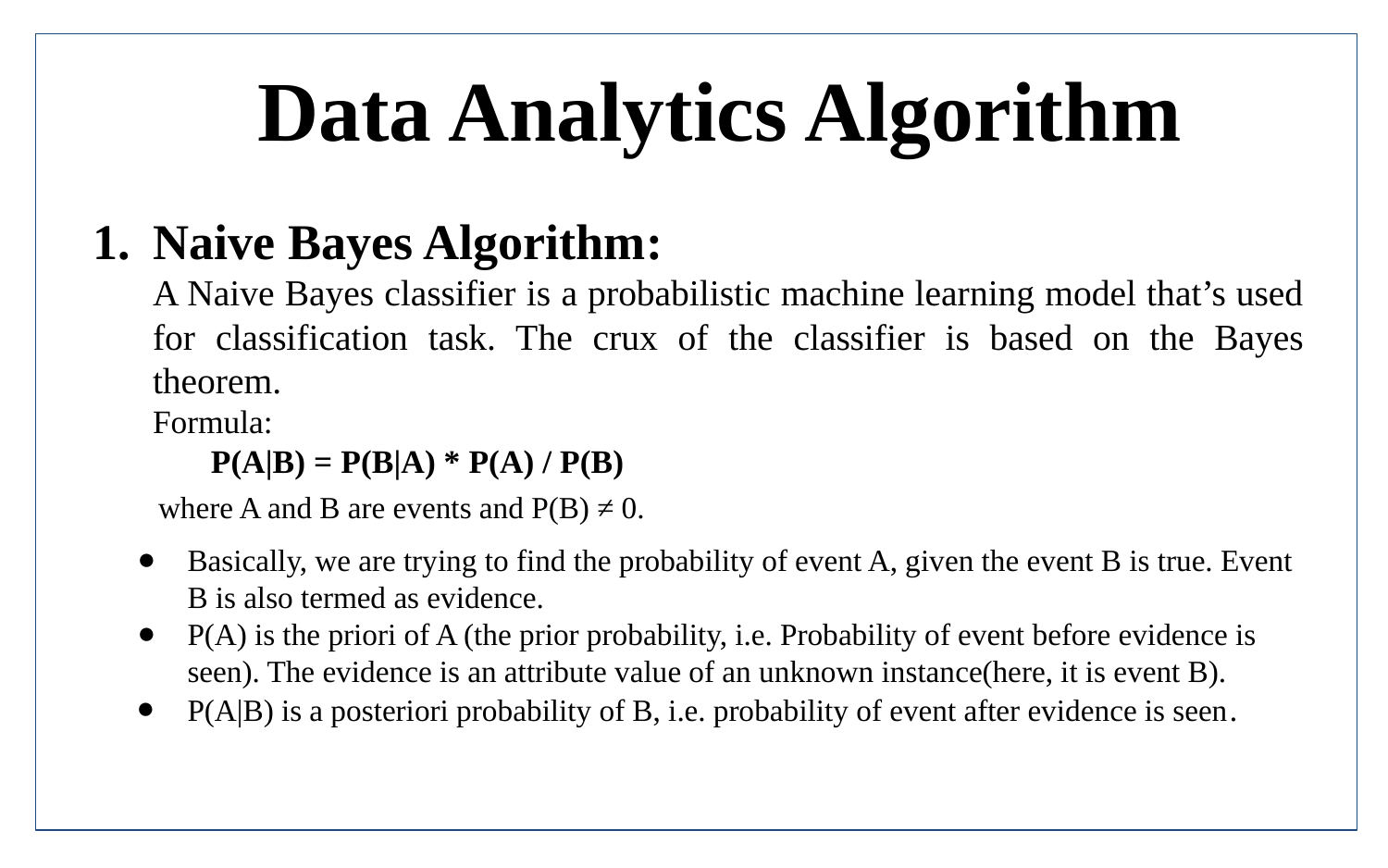

# Data Analytics Algorithm
Naive Bayes Algorithm:
A Naive Bayes classifier is a probabilistic machine learning model that’s used for classification task. The crux of the classifier is based on the Bayes theorem.
Formula:
       P(A|B) = P(B|A) * P(A) / P(B)
         where A and B are events and P(B) ≠ 0.
Basically, we are trying to find the probability of event A, given the event B is true. Event B is also termed as evidence.
P(A) is the priori of A (the prior probability, i.e. Probability of event before evidence is seen). The evidence is an attribute value of an unknown instance(here, it is event B).
P(A|B) is a posteriori probability of B, i.e. probability of event after evidence is seen.